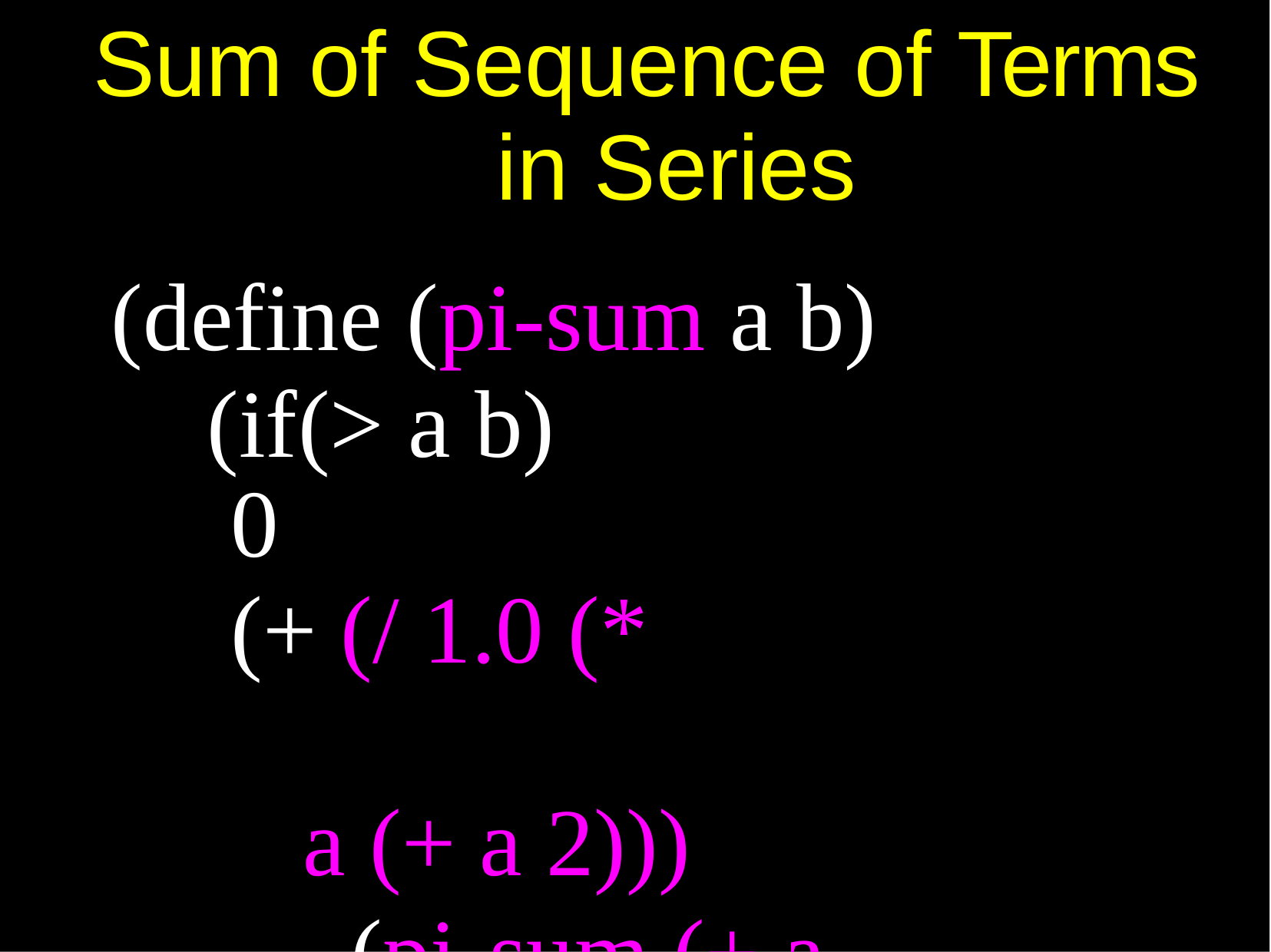

# Sum of Sequence of Terms  in Series
(define (pi-sum a b)  (if	(> a b)
0
(+ (/ 1.0 (*	a (+ a 2)))
(pi-sum (+ a 4) b))))